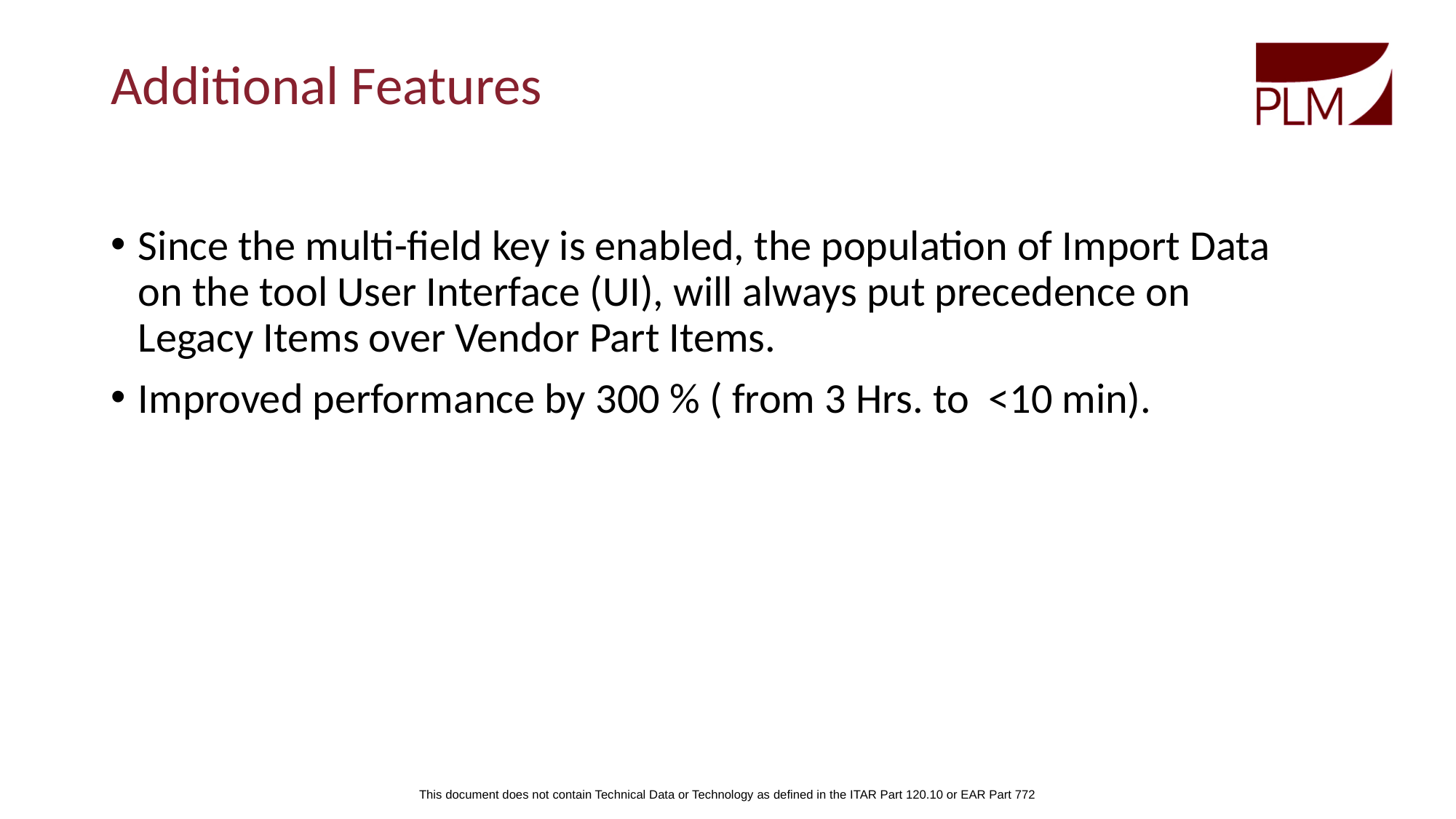

# Additional Features
Since the multi-field key is enabled, the population of Import Data on the tool User Interface (UI), will always put precedence on Legacy Items over Vendor Part Items.
Improved performance by 300 % ( from 3 Hrs. to  <10 min).